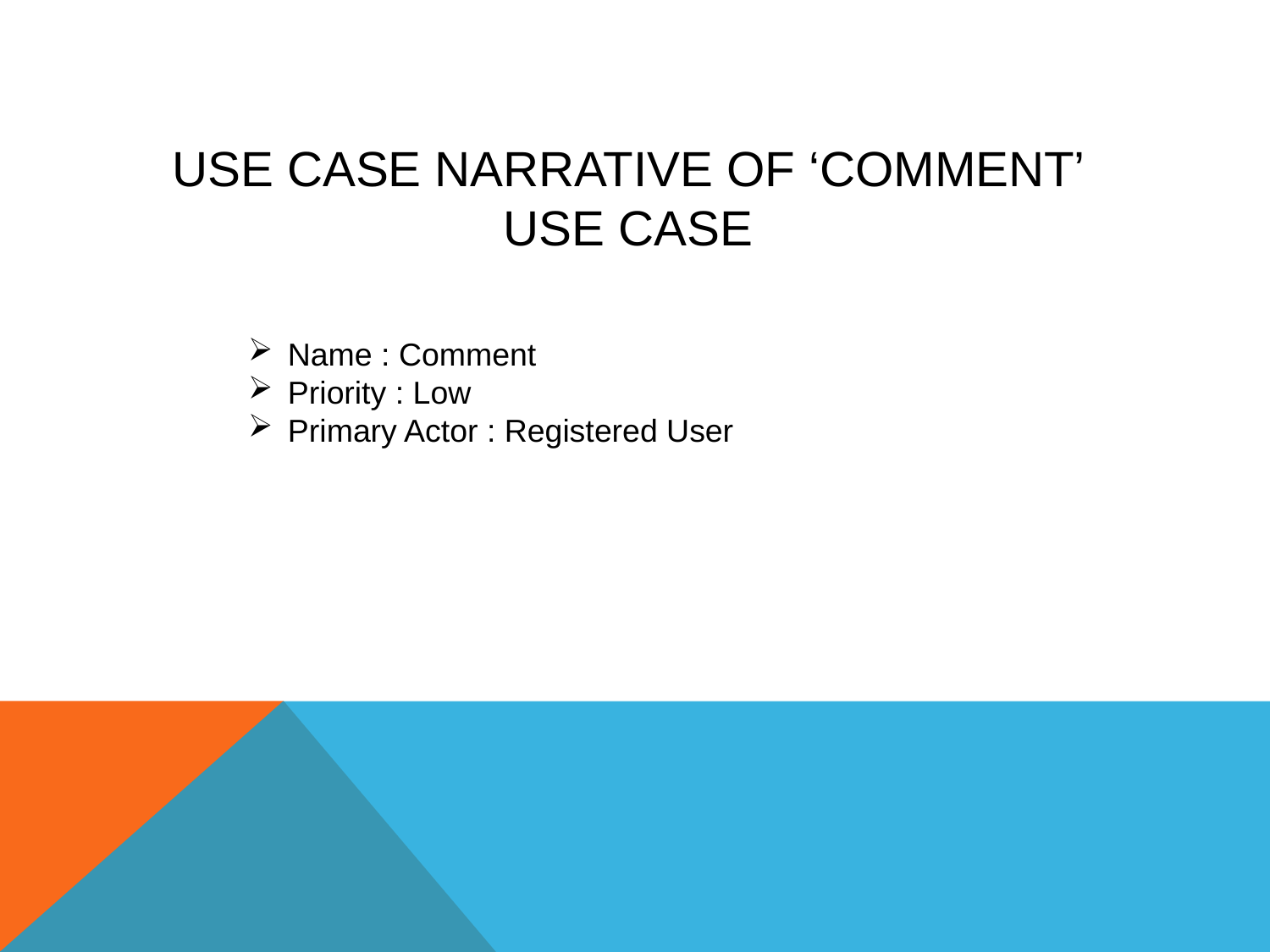

# Use case narrative of ‘comment’ use case
Name : Comment
Priority : Low
Primary Actor : Registered User